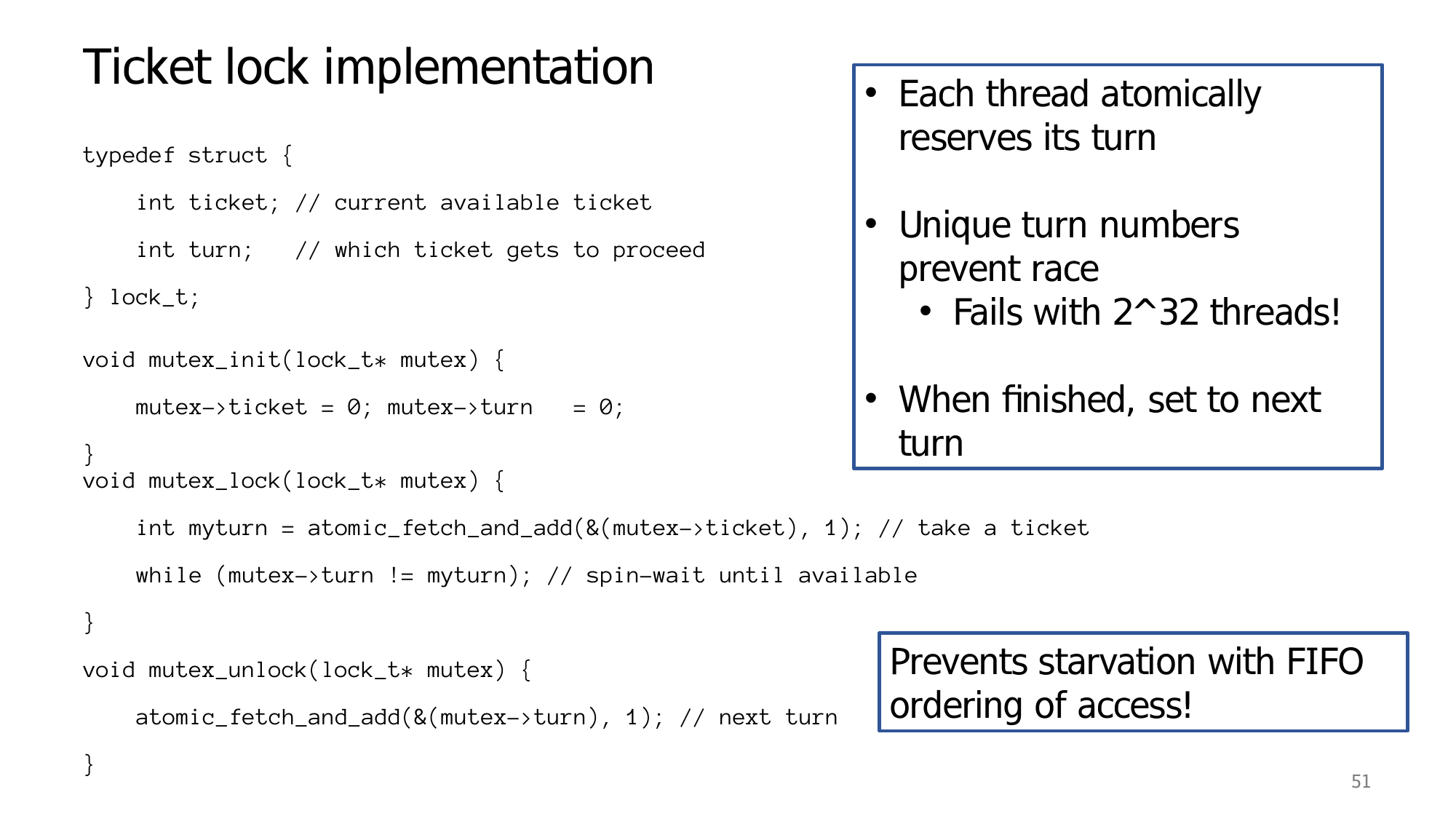

# Ticket lock implementation
Each thread atomically reserves its turn
Unique turn numbers prevent race
Fails with 2^32 threads!
When finished, set to next turn
typedef struct {
    int ticket; // current available ticket
    int turn;   // which ticket gets to proceed
} lock_t;
void mutex_init(lock_t* mutex) {
    mutex->ticket = 0; mutex->turn   = 0;
}
void mutex_lock(lock_t* mutex) {
    int myturn = atomic_fetch_and_add(&(mutex->ticket), 1); // take a ticket
    while (mutex->turn != myturn); // spin-wait until available
}
void mutex_unlock(lock_t* mutex) {
    atomic_fetch_and_add(&(mutex->turn), 1); // next turn
}
Prevents starvation with FIFO ordering of access!
51